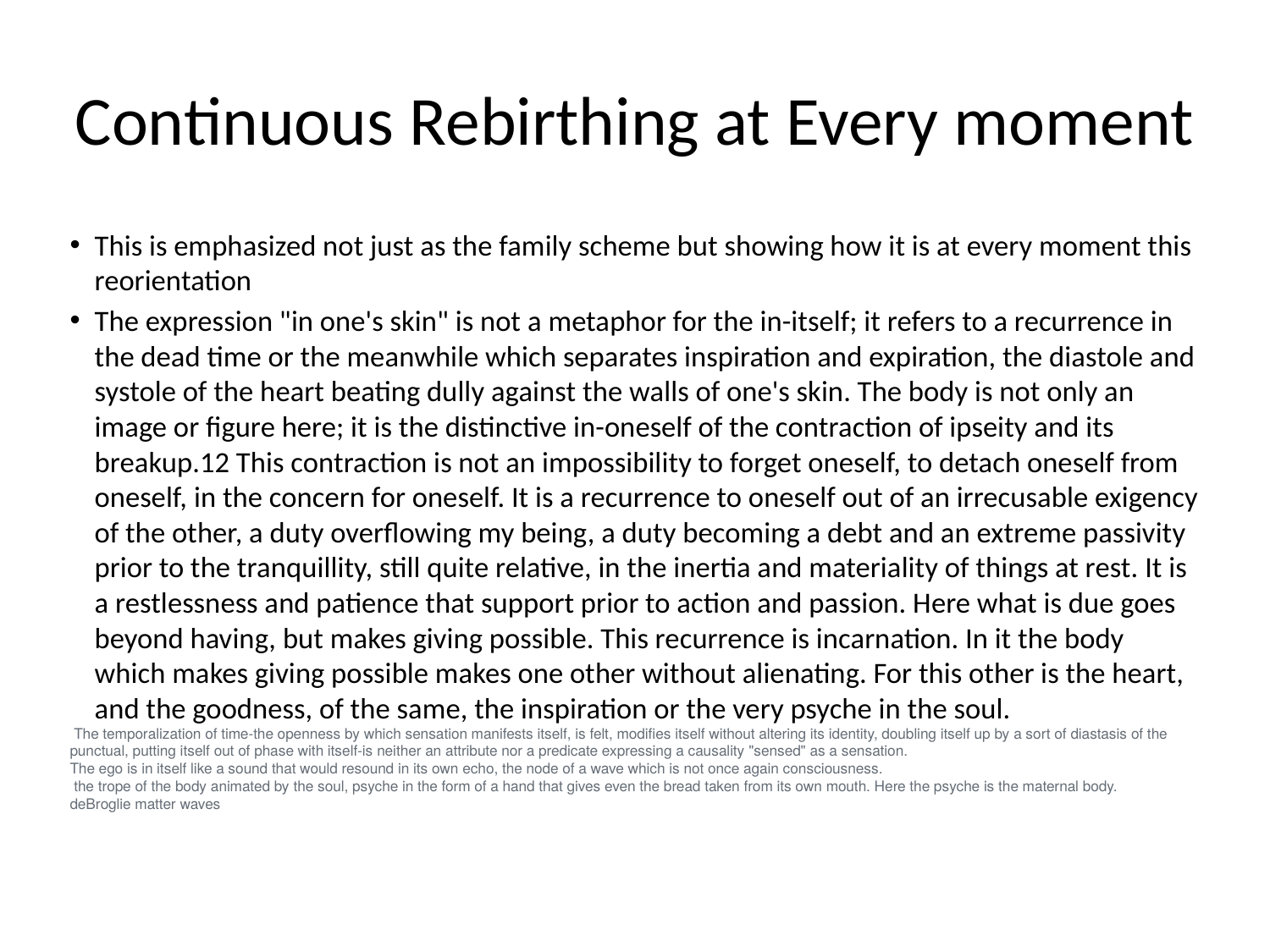

# Continuous Rebirthing at Every moment
This is emphasized not just as the family scheme but showing how it is at every moment this reorientation
The expression "in one's skin" is not a metaphor for the in-itself; it refers to a recurrence in the dead time or the meanwhile which separates inspiration and expiration, the diastole and systole of the heart beating dully against the walls of one's skin. The body is not only an image or figure here; it is the distinctive in-oneself of the contraction of ipseity and its breakup.12 This contraction is not an impossibility to forget oneself, to detach oneself from oneself, in the concern for oneself. It is a recurrence to oneself out of an irrecusable exigency of the other, a duty overflowing my being, a duty becoming a debt and an extreme passivity prior to the tranquillity, still quite relative, in the inertia and materiality of things at rest. It is a restlessness and patience that support prior to action and passion. Here what is due goes beyond having, but makes giving possible. This recurrence is incarnation. In it the body which makes giving possible makes one other without alienating. For this other is the heart, and the goodness, of the same, the inspiration or the very psyche in the soul.
 The temporalization of time-the openness by which sensation manifests itself, is felt, modifies itself without altering its identity, doubling itself up by a sort of diastasis of the punctual, putting itself out of phase with itself-is neither an attribute nor a predicate expressing a causality "sensed" as a sensation.
The ego is in itself like a sound that would resound in its own echo, the node of a wave which is not once again consciousness.
 the trope of the body animated by the soul, psyche in the form of a hand that gives even the bread taken from its own mouth. Here the psyche is the maternal body.
deBroglie matter waves